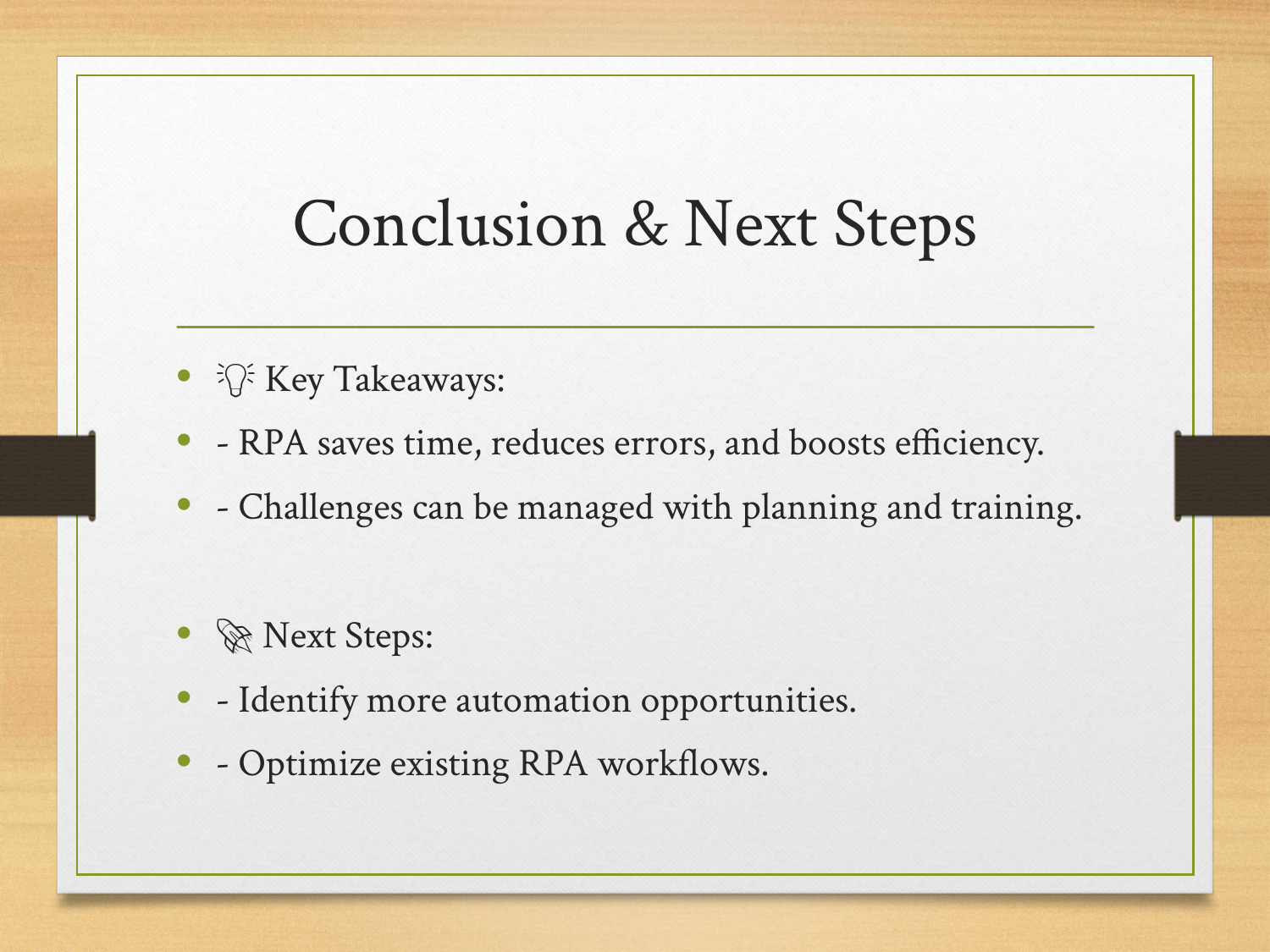

# Conclusion & Next Steps
💡 Key Takeaways:
- RPA saves time, reduces errors, and boosts efficiency.
- Challenges can be managed with planning and training.

🚀 Next Steps:
- Identify more automation opportunities.
- Optimize existing RPA workflows.